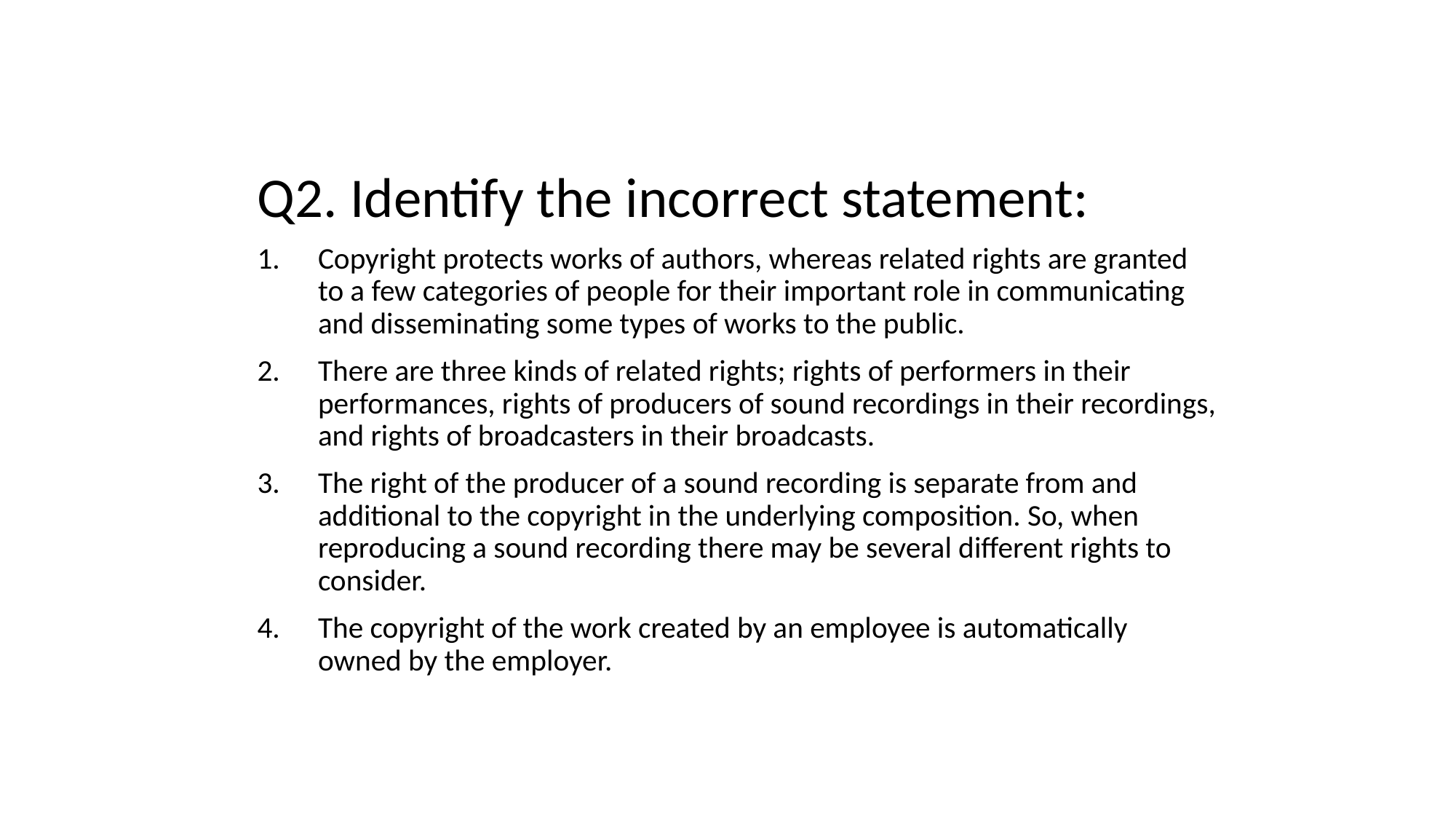

# Q2. Identify the incorrect statement:
Copyright protects works of authors, whereas related rights are granted to a few categories of people for their important role in communicating and disseminating some types of works to the public.
There are three kinds of related rights; rights of performers in their performances, rights of producers of sound recordings in their recordings, and rights of broadcasters in their broadcasts.
The right of the producer of a sound recording is separate from and additional to the copyright in the underlying composition. So, when reproducing a sound recording there may be several different rights to consider.
The copyright of the work created by an employee is automatically owned by the employer.